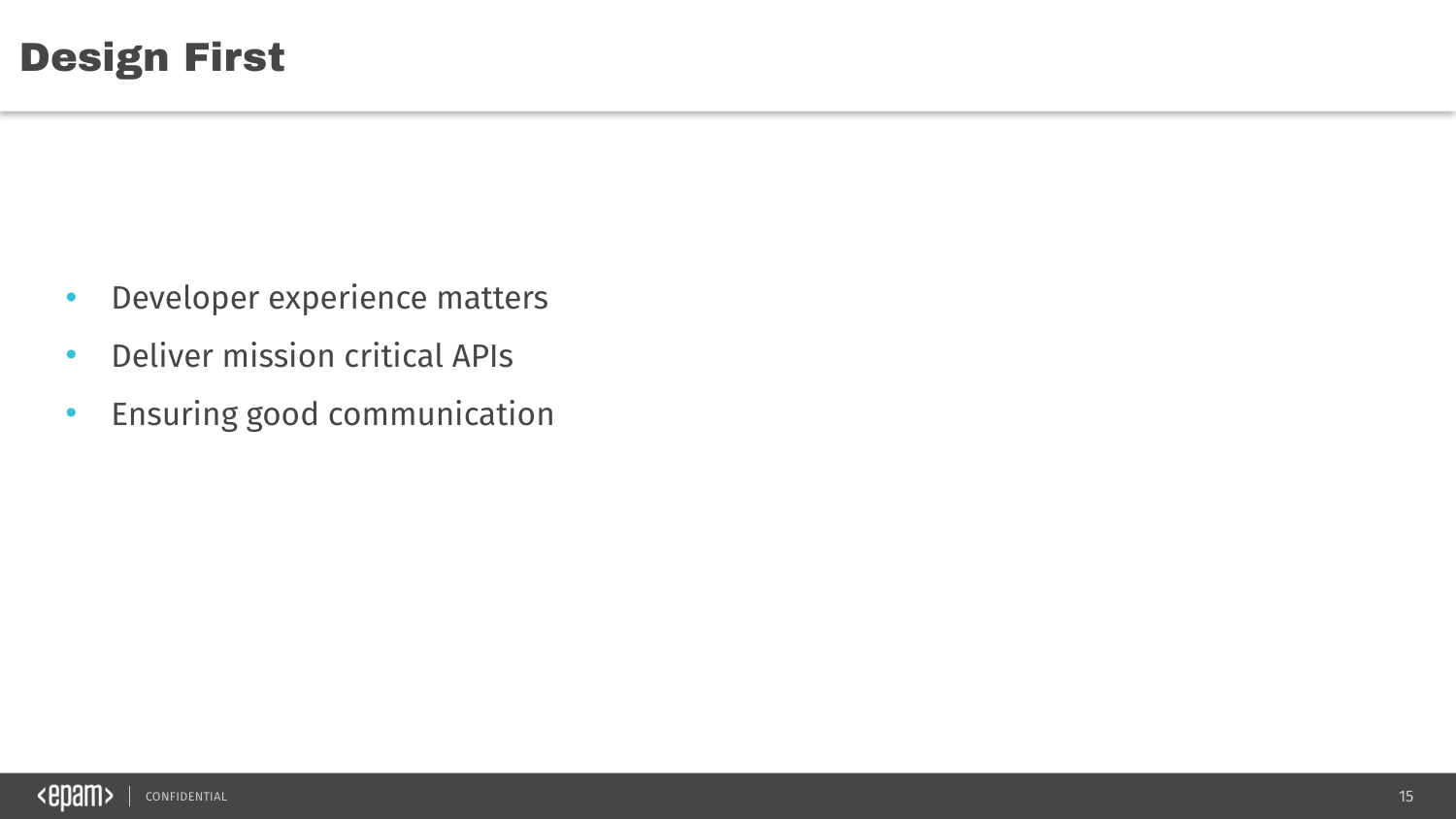

Design First
Developer experience matters
Deliver mission critical APIs
Ensuring good communication

15